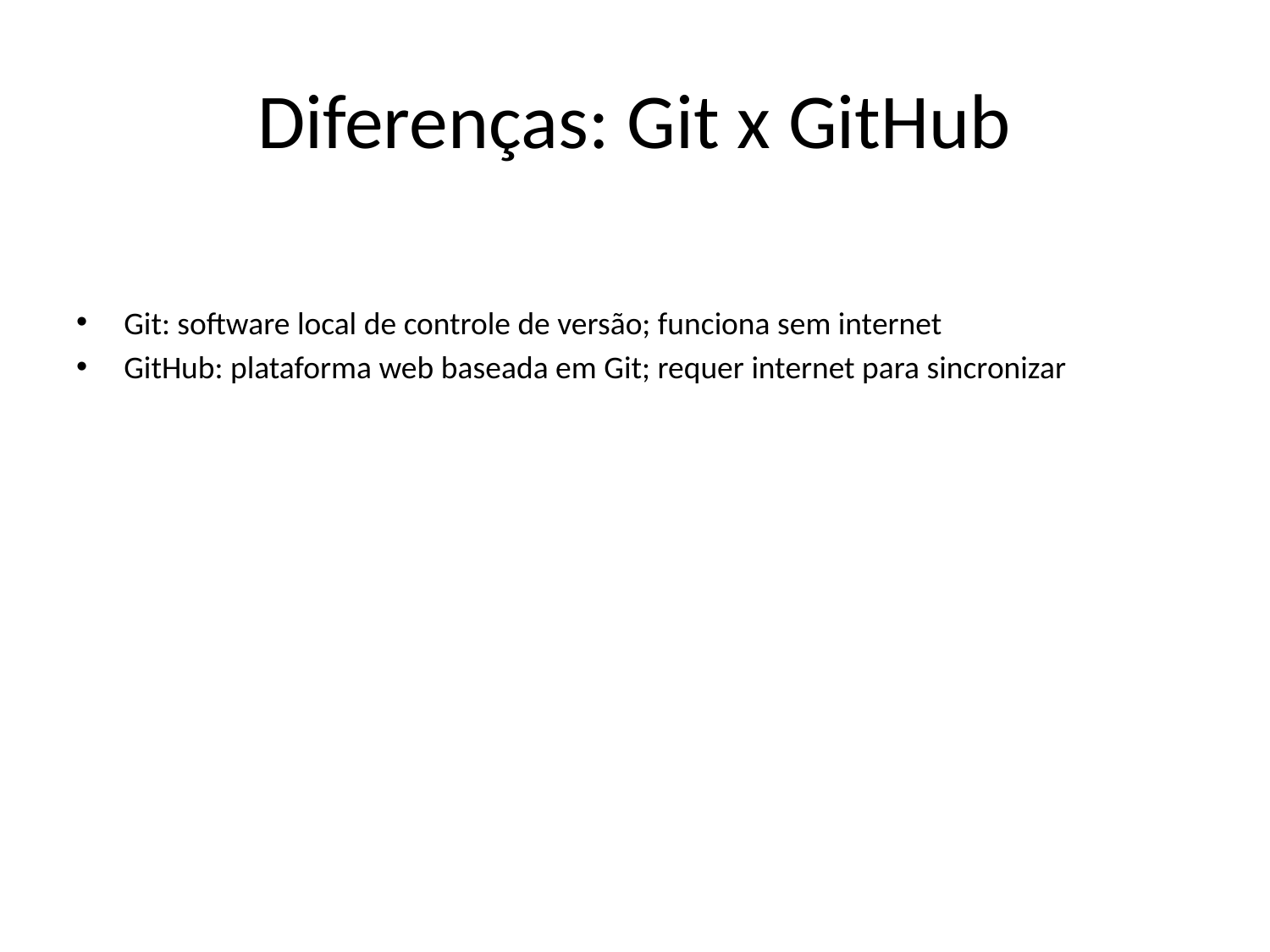

# Diferenças: Git x GitHub

Git: software local de controle de versão; funciona sem internet
GitHub: plataforma web baseada em Git; requer internet para sincronizar